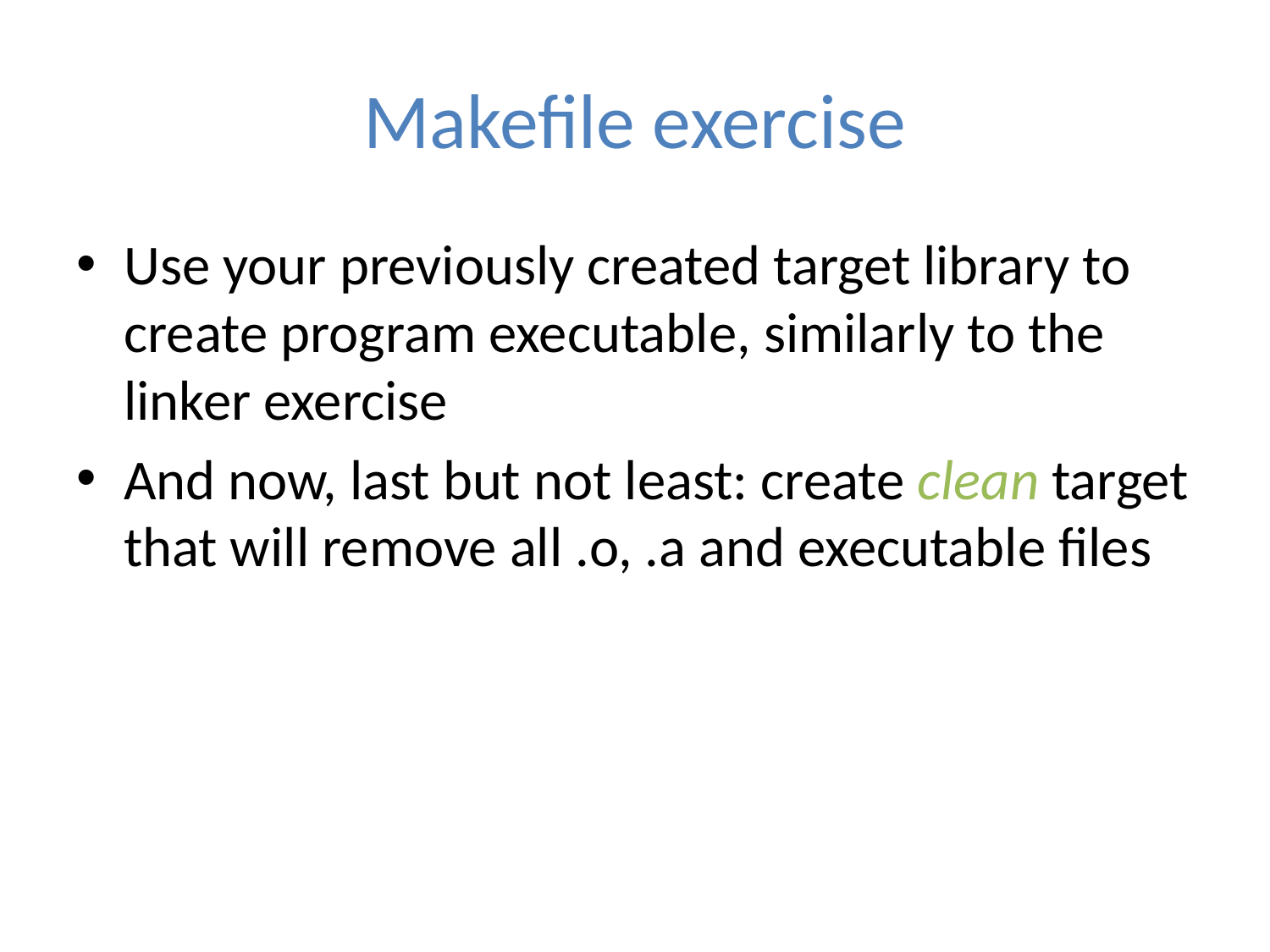

# Makefile exercise
Use your previously created target library to create program executable, similarly to the linker exercise
And now, last but not least: create clean target that will remove all .o, .a and executable files